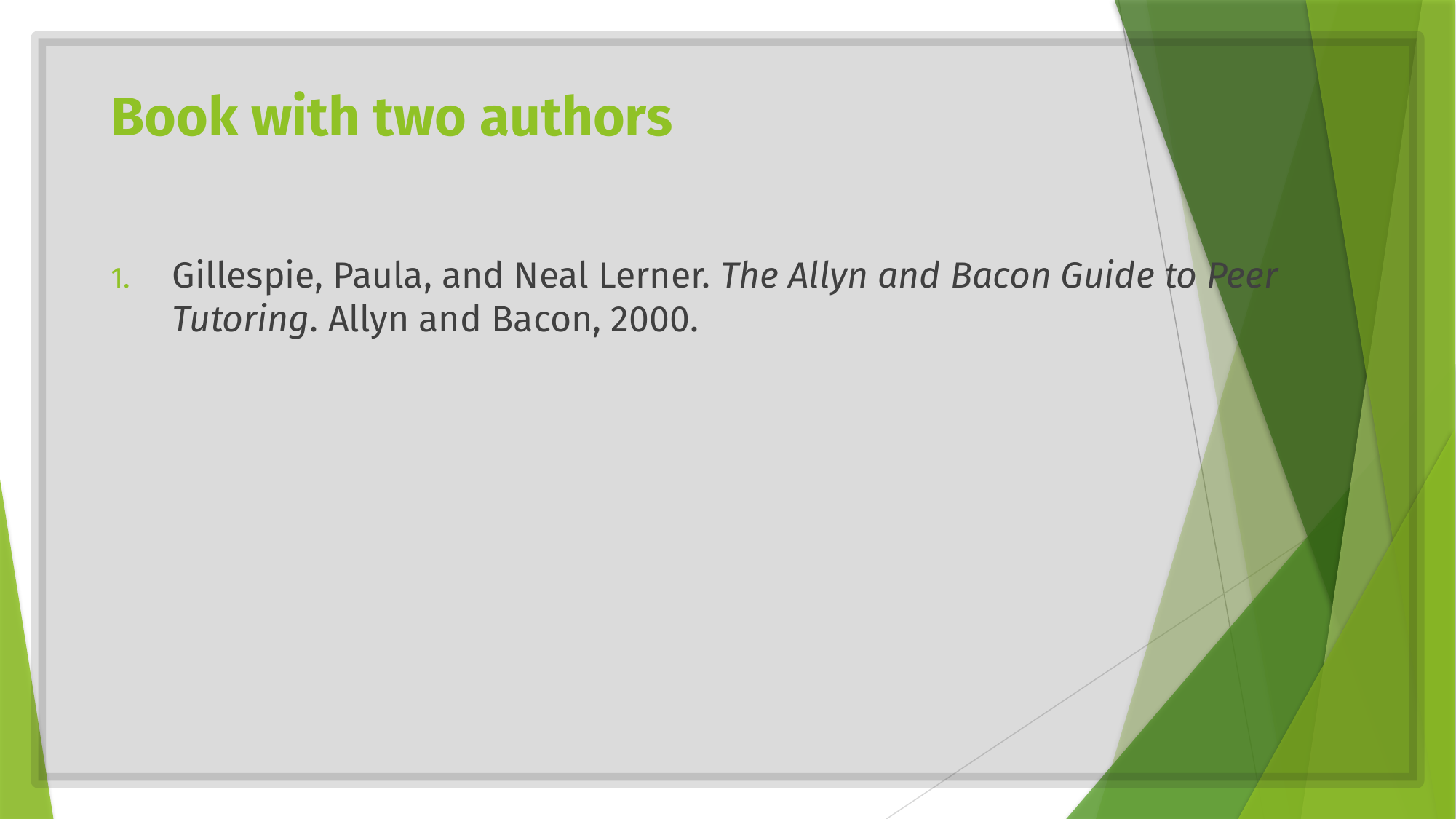

# Book with two authors
Gillespie, Paula, and Neal Lerner. The Allyn and Bacon Guide to Peer Tutoring. Allyn and Bacon, 2000.